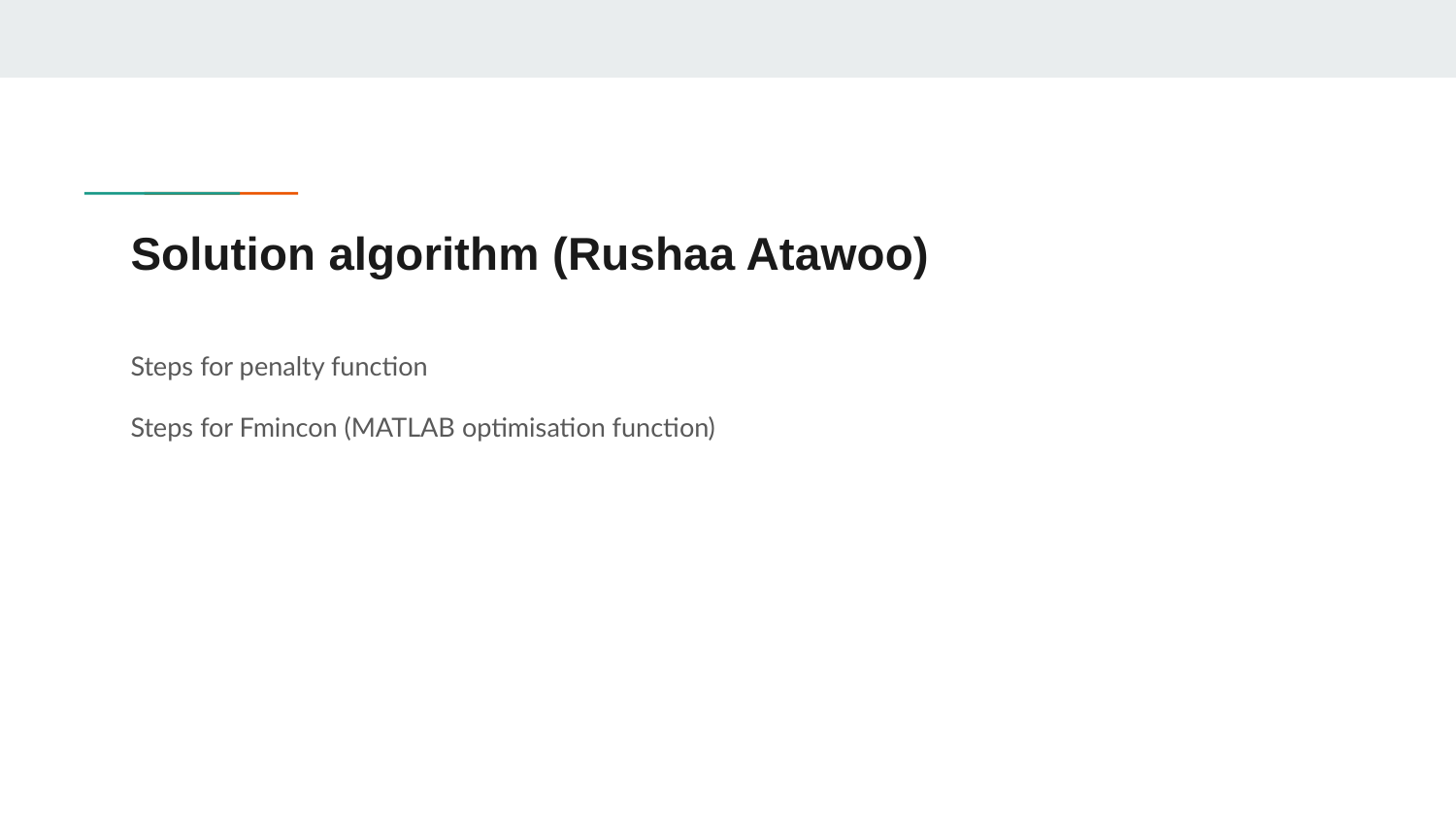

# Solution algorithm (Rushaa Atawoo)
Steps for penalty function
Steps for Fmincon (MATLAB optimisation function)